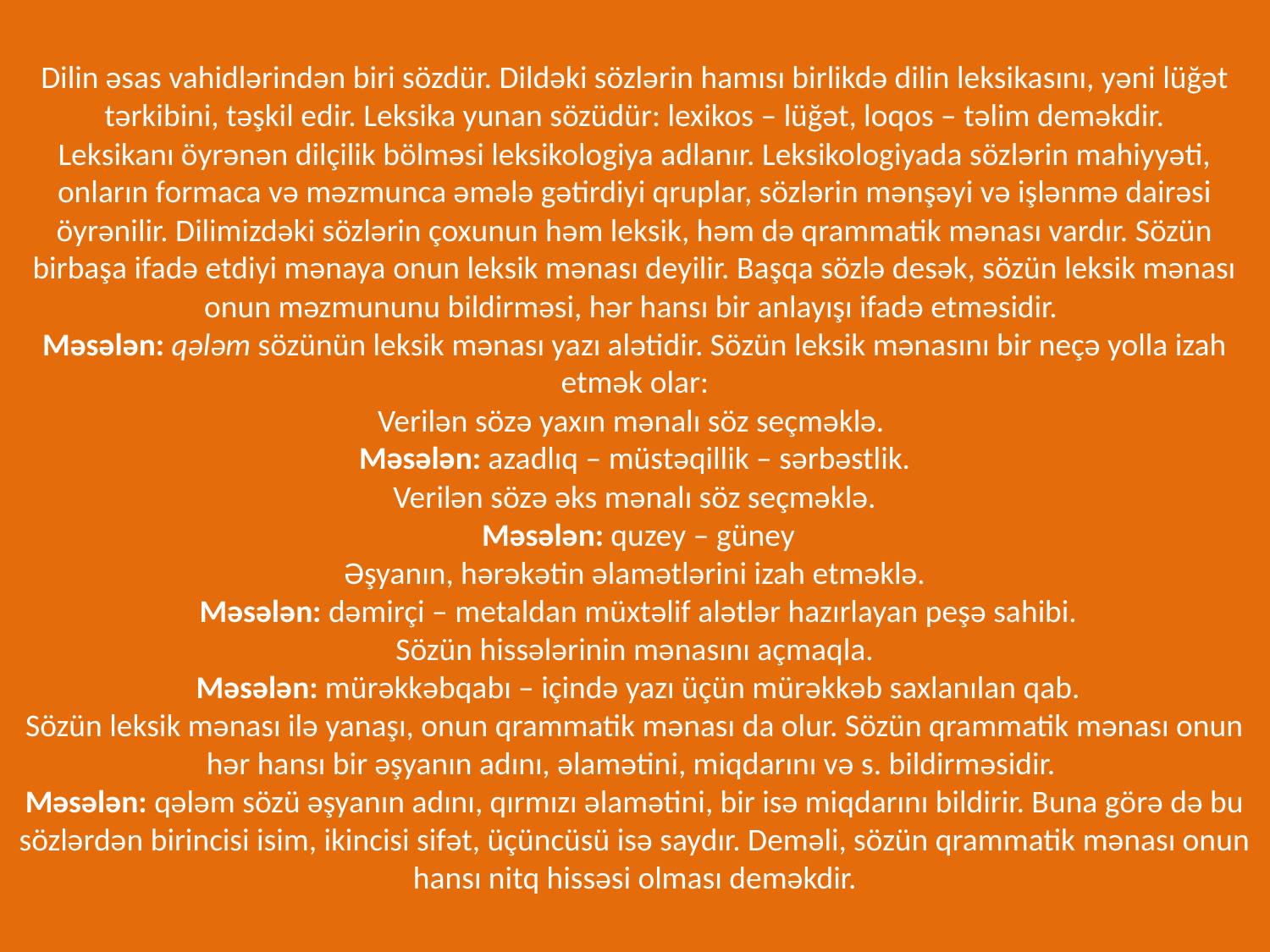

# Dilin əsas vahidlərindən biri sözdür. Dildəki sözlərin hamısı birlikdə dilin leksikasını, yəni lüğət tərkibini, təşkil edir. Leksika yunan sözüdür: lexikos – lüğət, loqos – təlim deməkdir. Leksikanı öyrənən dilçilik bölməsi leksikologiya adlanır. Leksikologiyada sözlərin mahiyyəti, onların formaca və məzmunca əmələ gətirdiyi qruplar, sözlərin mənşəyi və işlənmə dairəsi öyrənilir. Dilimizdəki sözlərin çoxunun həm leksik, həm də qrammatik mənası vardır. Sözün birbaşa ifadə etdiyi mənaya onun leksik mənası deyilir. Başqa sözlə desək, sözün leksik mənası onun məzmununu bildirməsi, hər hansı bir anlayışı ifadə etməsidir.  Məsələn: qələm sözünün leksik mənası yazı alətidir. Sözün leksik mənasını bir neçə yolla izah etmək olar: Verilən sözə yaxın mənalı söz seçməklə.  Məsələn: azadlıq – müstəqillik – sərbəstlik. Verilən sözə əks mənalı söz seçməklə.  Məsələn: quzey – güney Əşyanın, hərəkətin əlamətlərini izah etməklə.  Məsələn: dəmirçi – metaldan müxtəlif alətlər hazırlayan peşə sahibi. Sözün hissələrinin mənasını açmaqla.  Məsələn: mürəkkəbqabı – içində yazı üçün mürəkkəb saxlanılan qab. Sözün leksik mənası ilə yanaşı, onun qrammatik mənası da olur. Sözün qrammatik mənası onun hər hansı bir əşyanın adını, əlamətini, miqdarını və s. bildirməsidir.  Məsələn: qələm sözü əşyanın adını, qırmızı əlamətini, bir isə miqdarını bildirir. Buna görə də bu sözlərdən birincisi isim, ikincisi sifət, üçüncüsü isə saydır. Deməli, sözün qrammatik mənası onun hansı nitq hissəsi olması deməkdir.